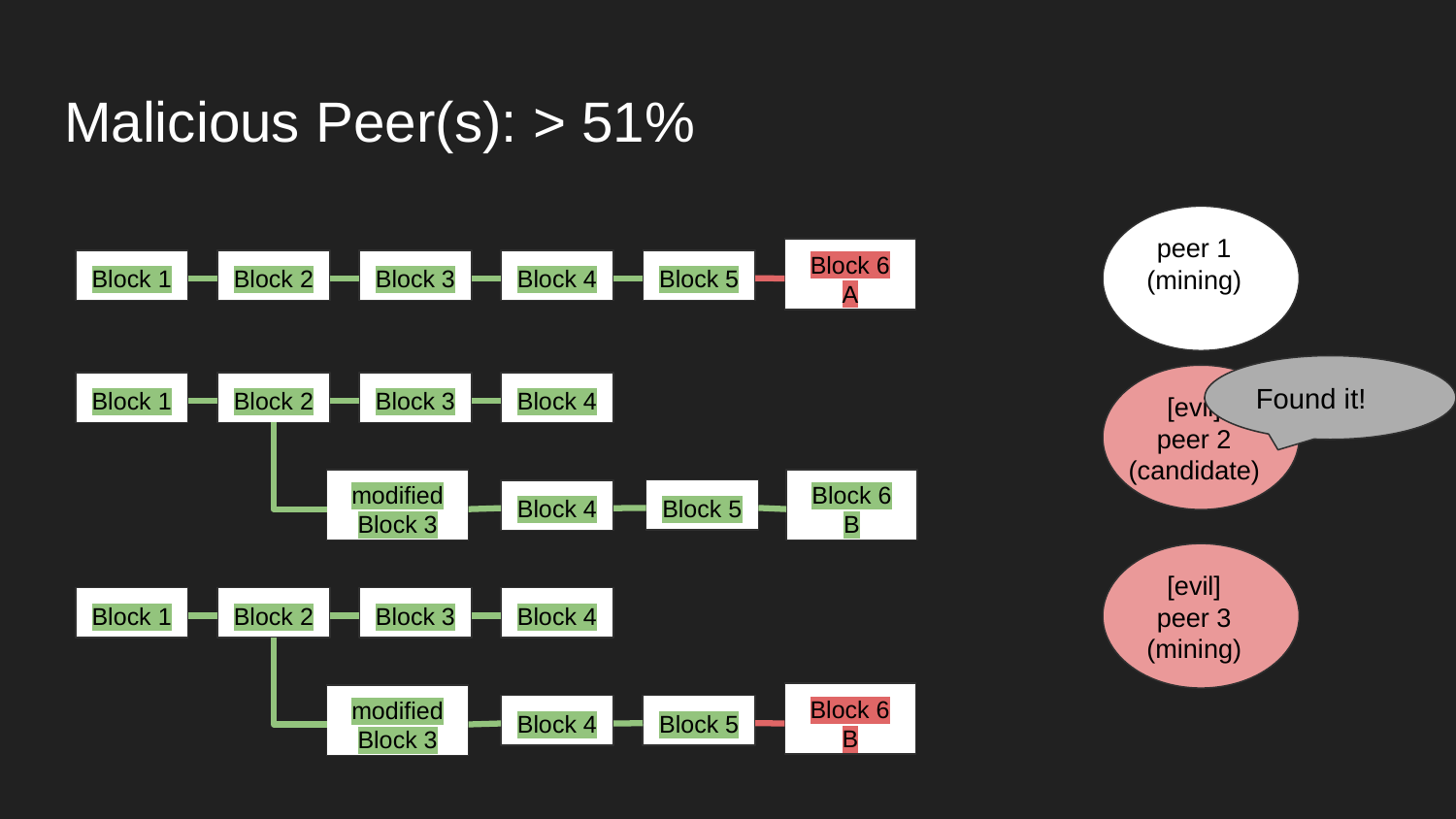

# Malicious Peer(s): > 51%

peer 1
(mining)

Block 6
A

Block 1

Block 2

Block 3

Block 4

Block 5
Found it!

[evil]
peer 2
(candidate)

Block 1

Block 2

Block 3

Block 4

Block 6
B

modified
Block 3

Block 5

Block 4

[evil]
peer 3
(mining)

Block 1

Block 2

Block 3

Block 4

Block 6
B

modified
Block 3

Block 5

Block 4